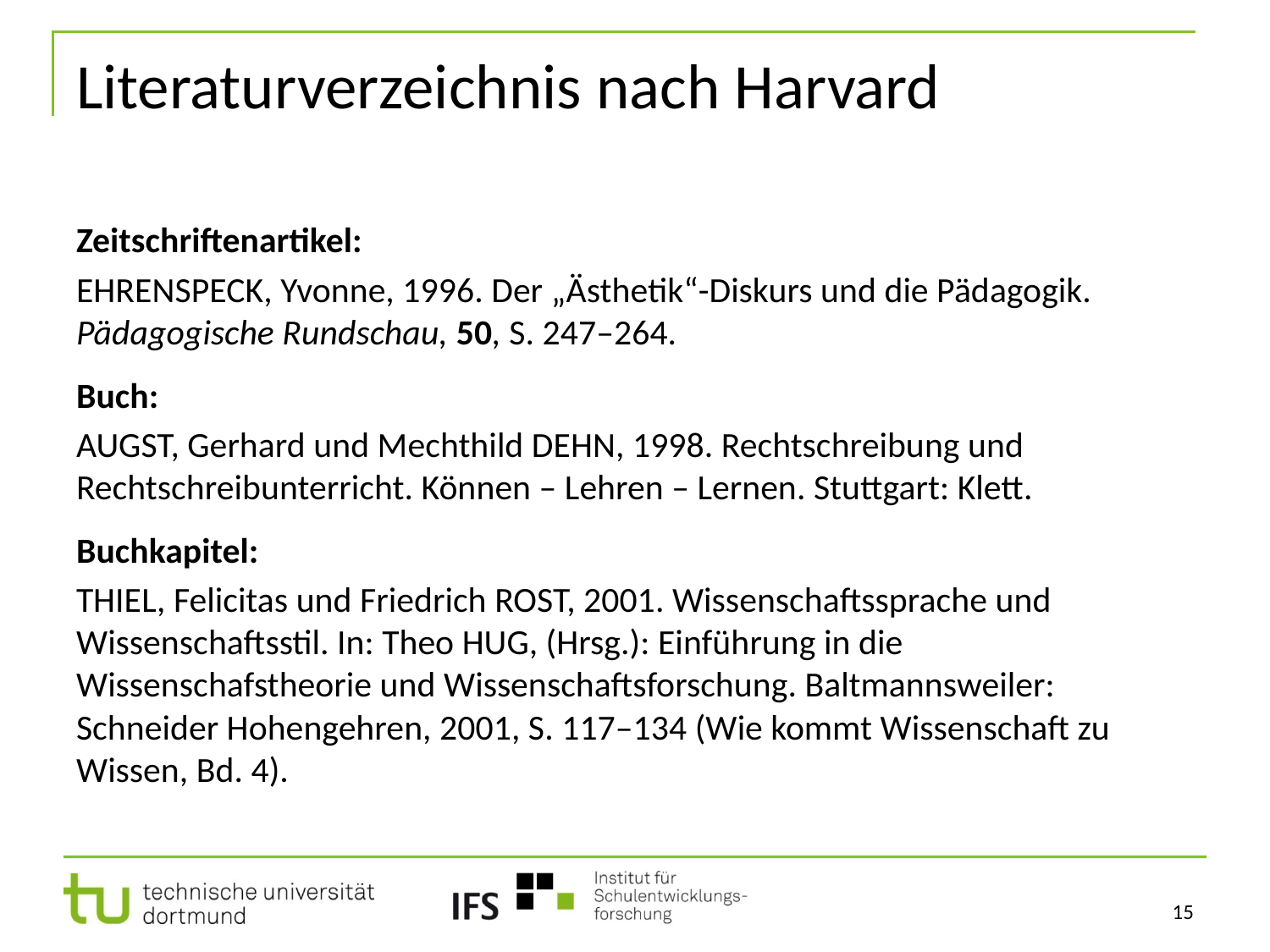

# Literaturverzeichnis nach Harvard
Zeitschriftenartikel:
EHRENSPECK, Yvonne, 1996. Der „Ästhetik“-Diskurs und die Pädagogik. Pädagogische Rundschau, 50, S. 247–264.
Buch:
AUGST, Gerhard und Mechthild DEHN, 1998. Rechtschreibung und Rechtschreibunterricht. Können – Lehren – Lernen. Stuttgart: Klett.
Buchkapitel:
THIEL, Felicitas und Friedrich ROST, 2001. Wissenschaftssprache und Wissenschaftsstil. In: Theo HUG, (Hrsg.): Einführung in die Wissenschafstheorie und Wissenschaftsforschung. Baltmannsweiler: Schneider Hohengehren, 2001, S. 117–134 (Wie kommt Wissenschaft zu Wissen, Bd. 4).
15